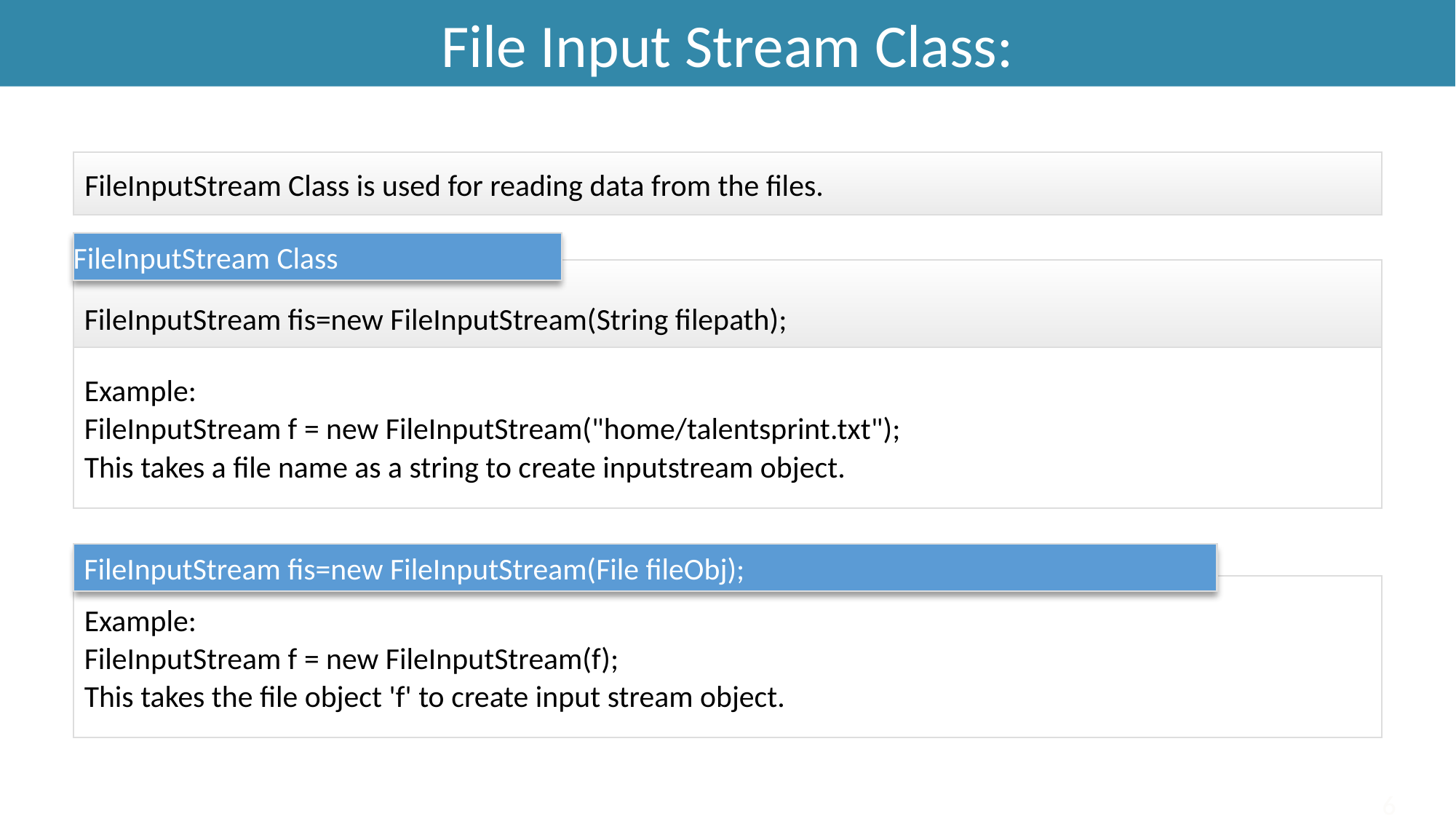

File Input Stream Class:

# I/O Stream
FileInputStream Class is used for reading data from the files.
FileInputStream Class
FileInputStream fis=new FileInputStream(String filepath);
Example:
FileInputStream f = new FileInputStream("home/talentsprint.txt");
This takes a file name as a string to create inputstream object.
FileInputStream fis=new FileInputStream(File fileObj);
Example:
FileInputStream f = new FileInputStream(f);
This takes the file object 'f' to create input stream object.